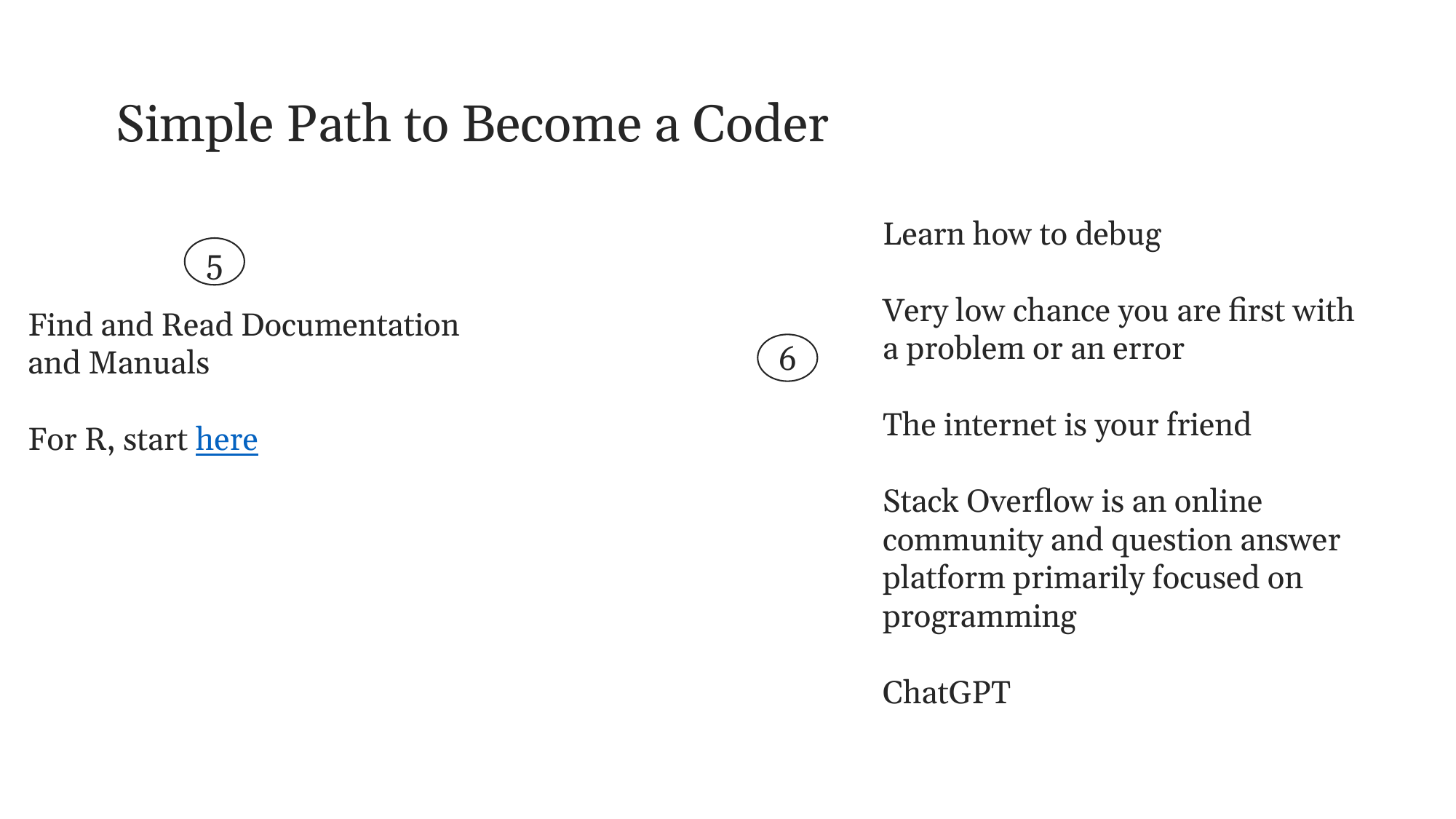

Simple Path to Become a Coder
Learn how to debug

Very low chance you are first with a problem or an error

The internet is your friend

Stack Overflow is an online community and question answer platform primarily focused on programming

ChatGPT
5
Find and Read Documentation and Manuals

For R, start here
6